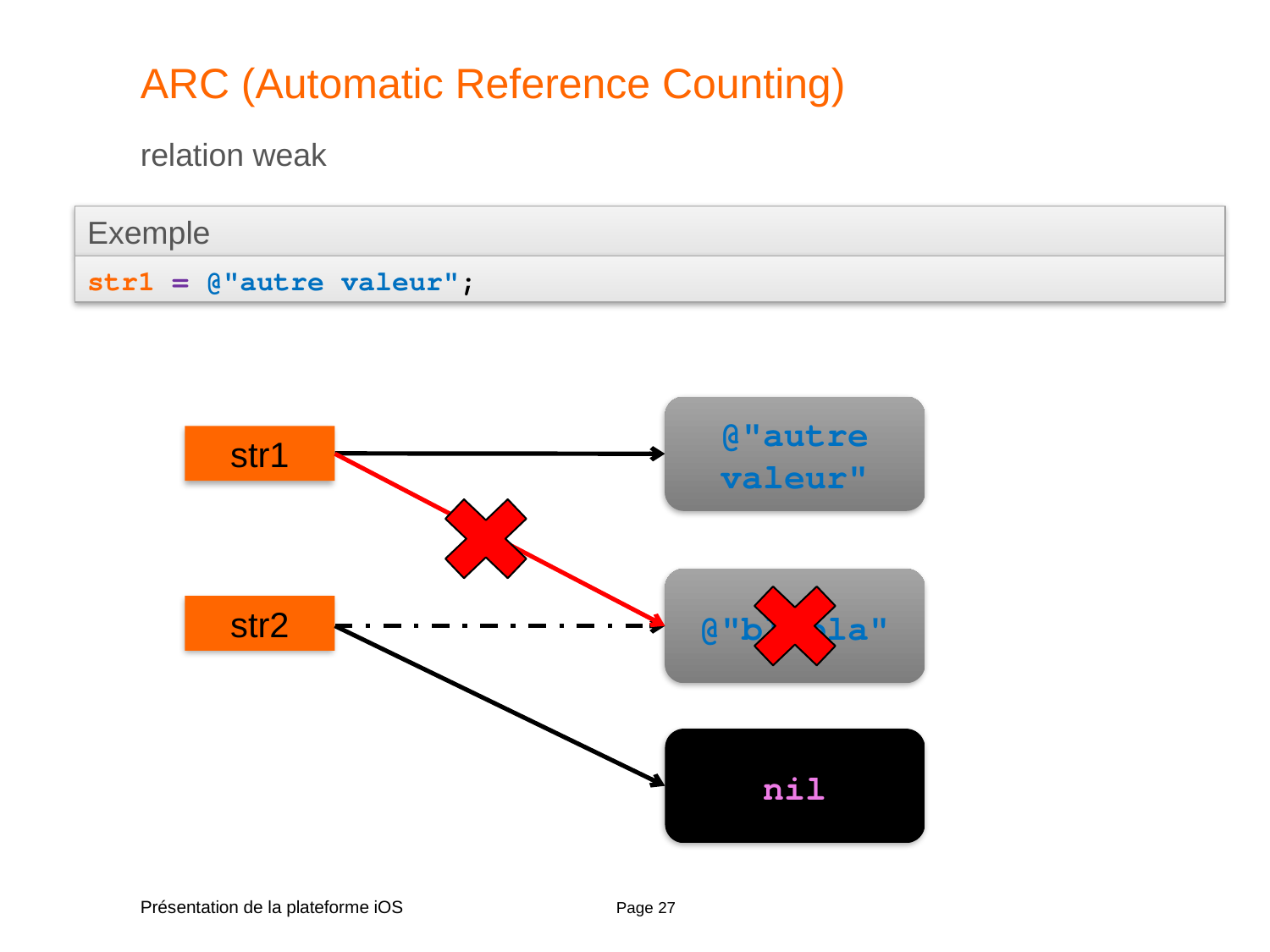

# ARC (Automatic Reference Counting)
relation weak
Exemple
str1 = @"autre valeur";

@"autre valeur"
str1

@"blabla"

str2
nil
Présentation de la plateforme iOS